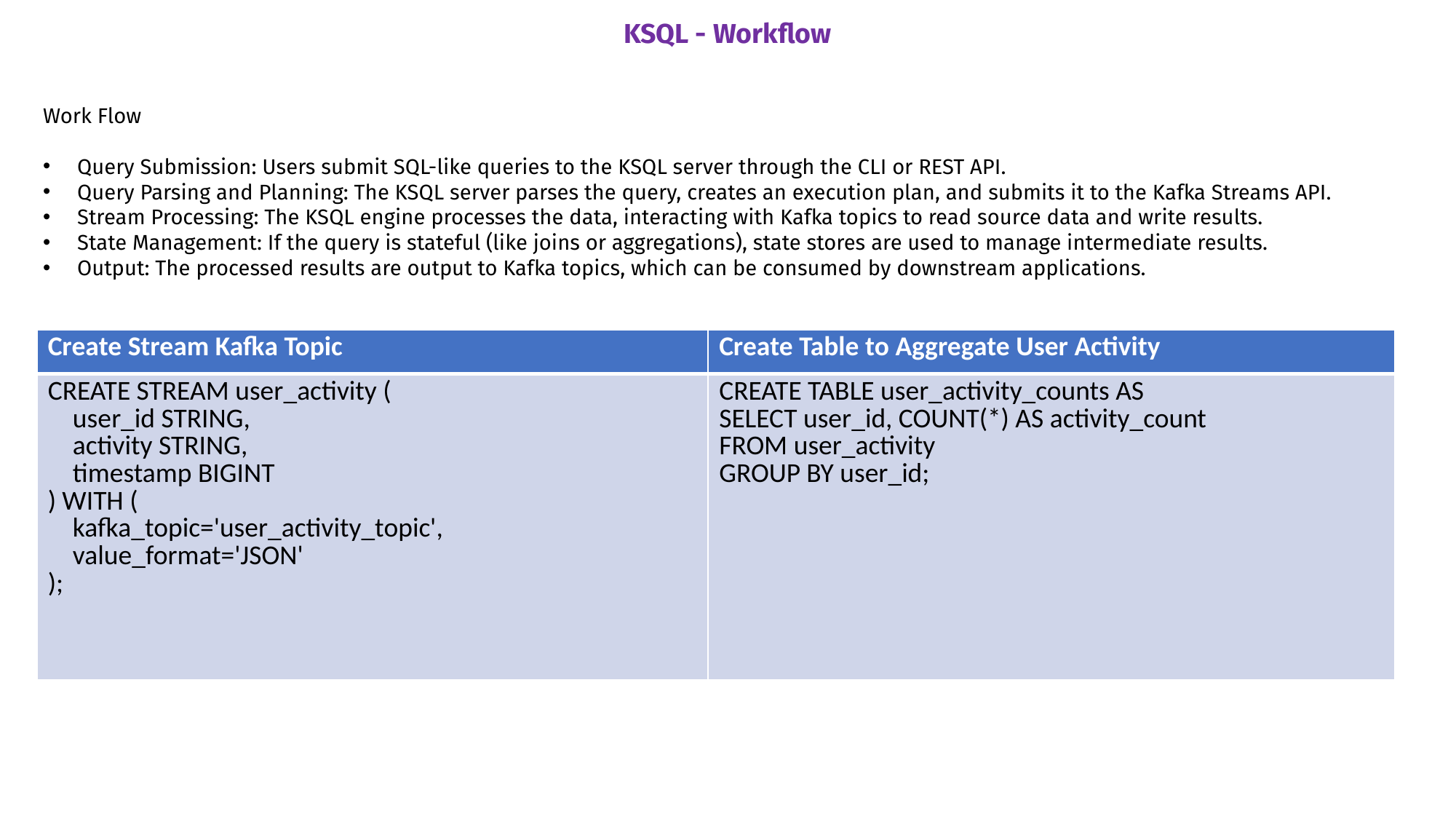

KSQL - Workflow
Work Flow

Query Submission: Users submit SQL-like queries to the KSQL server through the CLI or REST API.
Query Parsing and Planning: The KSQL server parses the query, creates an execution plan, and submits it to the Kafka Streams API.
Stream Processing: The KSQL engine processes the data, interacting with Kafka topics to read source data and write results.
State Management: If the query is stateful (like joins or aggregations), state stores are used to manage intermediate results.
Output: The processed results are output to Kafka topics, which can be consumed by downstream applications.
| Create Stream Kafka Topic | Create Table to Aggregate User Activity |
| --- | --- |
| CREATE STREAM user\_activity ( user\_id STRING, activity STRING, timestamp BIGINT ) WITH ( kafka\_topic='user\_activity\_topic', value\_format='JSON' ); | CREATE TABLE user\_activity\_counts AS SELECT user\_id, COUNT(\*) AS activity\_count FROM user\_activity GROUP BY user\_id; |